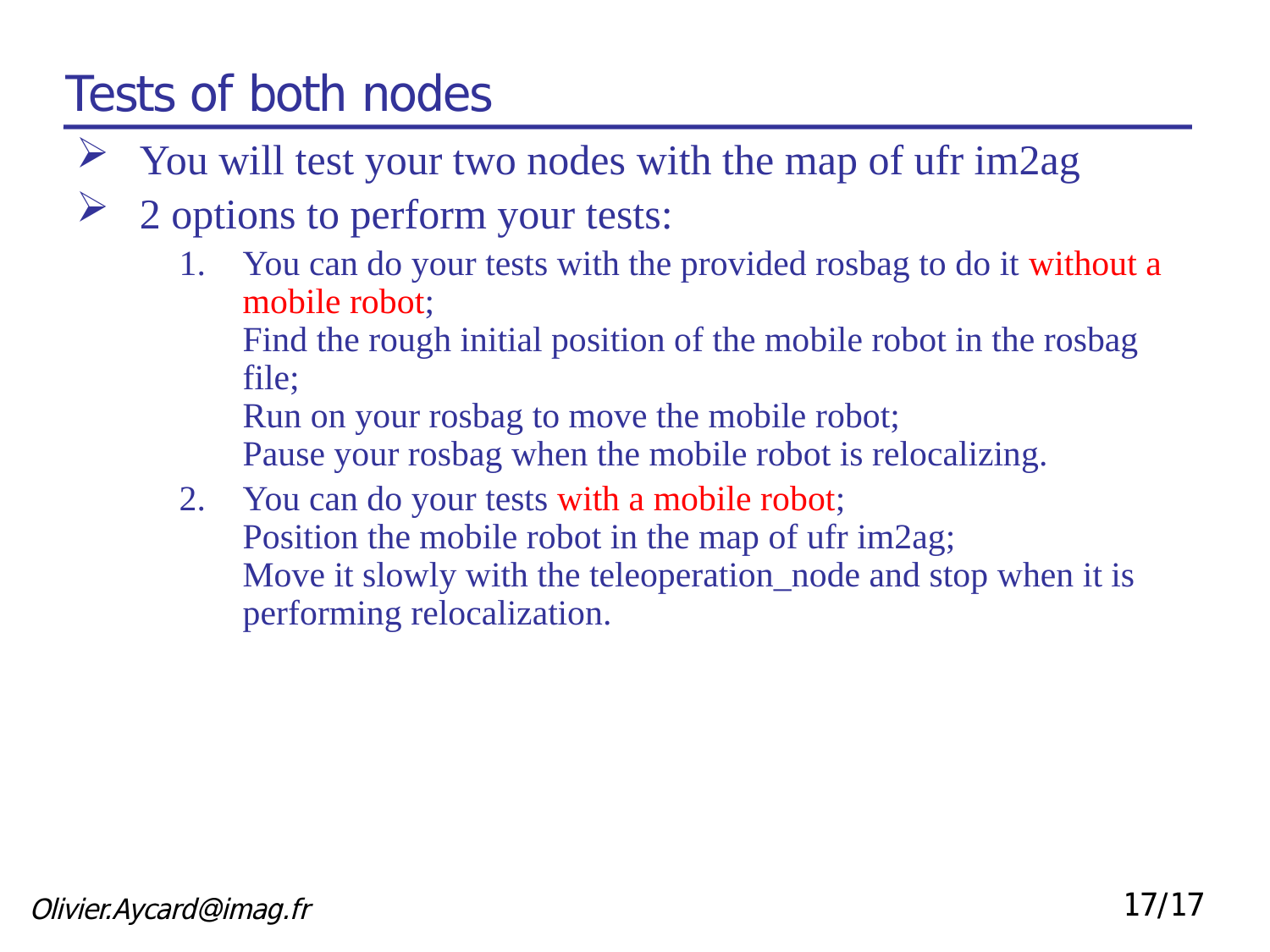

Tests of both nodes

You will test your two nodes with the map of ufr im2ag
2 options to perform your tests:
You can do your tests with the provided rosbag to do it without a mobile robot;
Find the rough initial position of the mobile robot in the rosbag file;
Run on your rosbag to move the mobile robot;
Pause your rosbag when the mobile robot is relocalizing.
You can do your tests with a mobile robot;
Position the mobile robot in the map of ufr im2ag;
Move it slowly with the teleoperation_node and stop when it is performing relocalization.

 P(S4 = 10) = 1
 P(S5 = 11) = 1